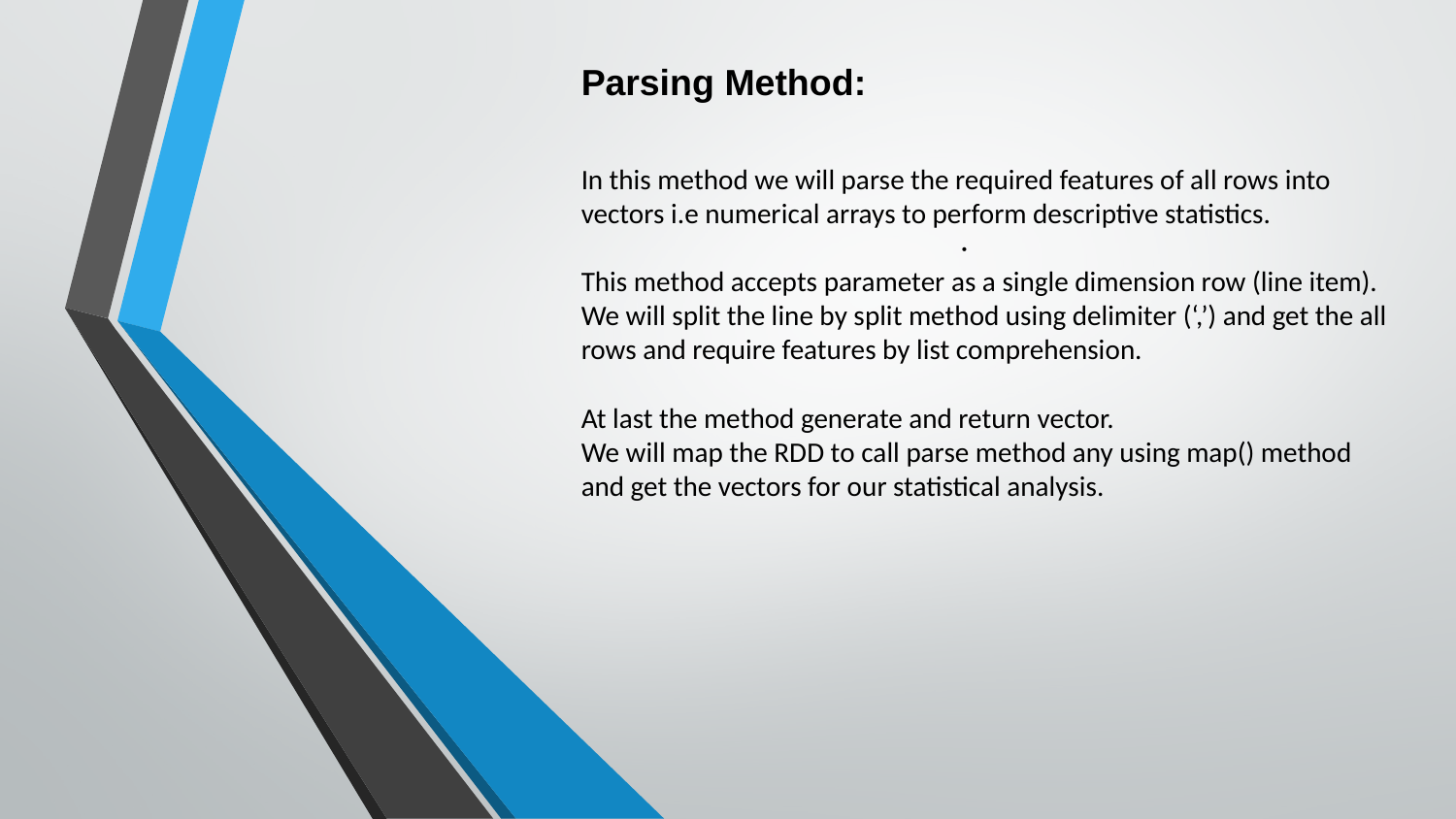

Parsing Method:

In this method we will parse the required features of all rows into vectors i.e numerical arrays to perform descriptive statistics.
·
This method accepts parameter as a single dimension row (line item). We will split the line by split method using delimiter (‘,’) and get the all rows and require features by list comprehension.

At last the method generate and return vector.
We will map the RDD to call parse method any using map() method and get the vectors for our statistical analysis.
#